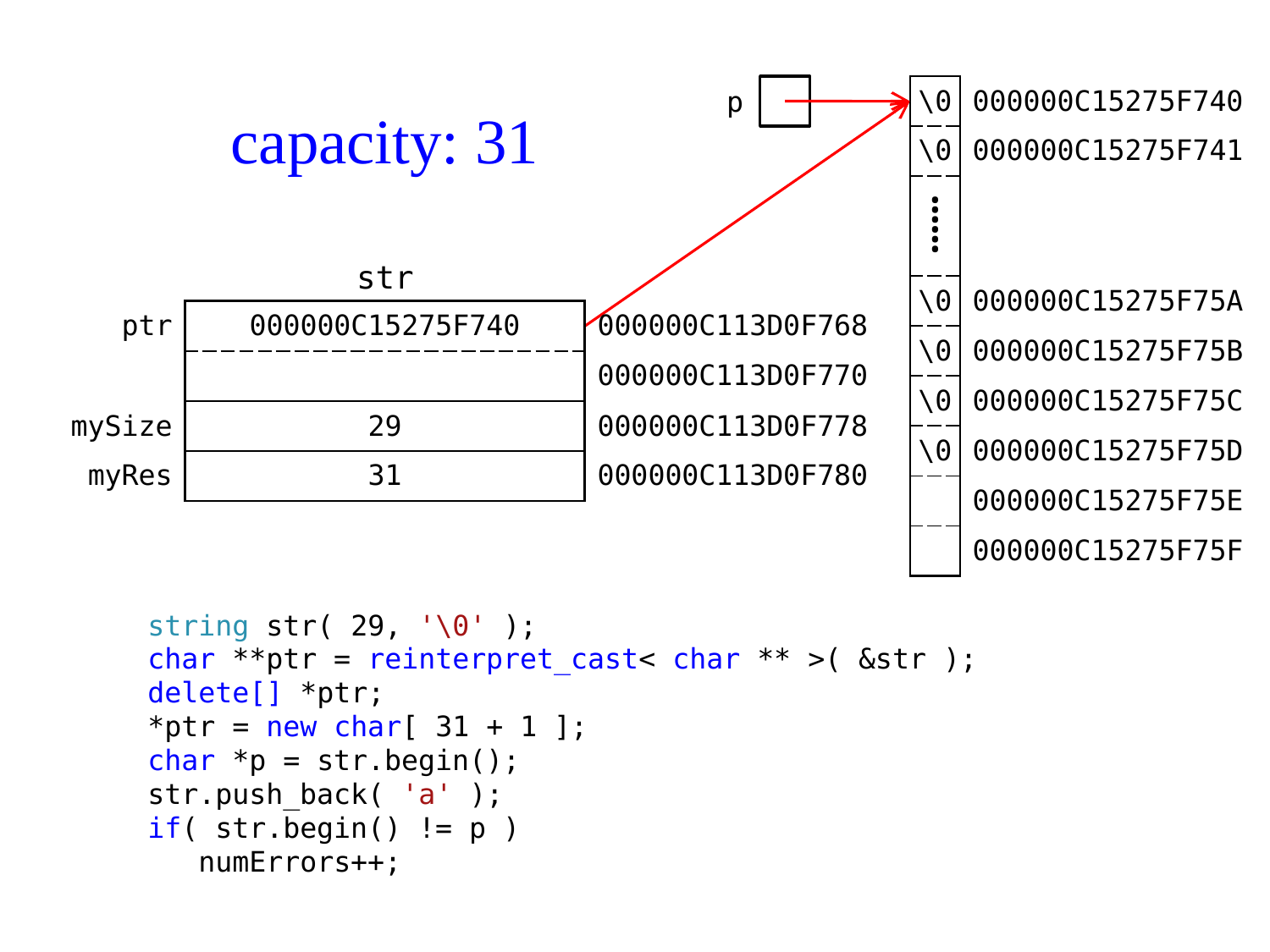

# capacity: 31
p

| \0 | 000000C15275F740 |
| --- | --- |
| \0 | 000000C15275F741 |
| ⸽ |  |
|  |  |
| \0 | 000000C15275F75A |
| \0 | 000000C15275F75B |
| \0 | 000000C15275F75C |
| \0 | 000000C15275F75D |
|  | 000000C15275F75E |
|  | 000000C15275F75F |

str
| ptr | 000000C15275F740 | 000000C113D0F768 |
| --- | --- | --- |
|  |  | 000000C113D0F770 |
| mySize | 29 | 000000C113D0F778 |
| myRes | 31 | 000000C113D0F780 |
string str( 29, '\0' );
char **ptr = reinterpret_cast< char ** >( &str );
delete[] *ptr;
*ptr = new char[ 31 + 1 ];
char *p = str.begin();
str.push_back( 'a' );
if( str.begin() != p )
   numErrors++;